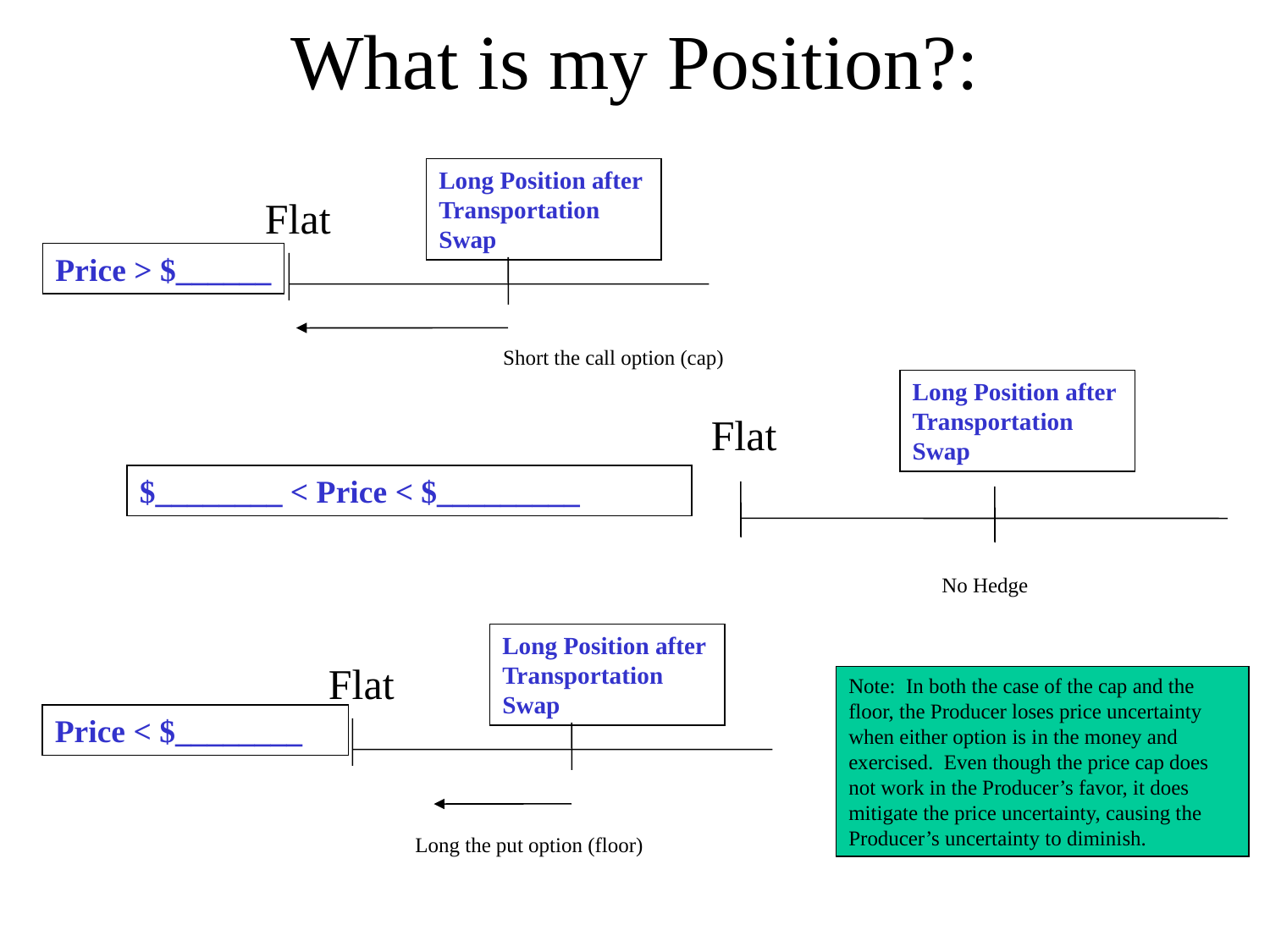

# What is my Position?:
Long Position after
Transportation
Swap
Flat
Price > $______

Short the call option (cap)
Long Position after
Transportation
Swap
Flat
$________ < Price < $_________

No Hedge
Long Position after
Transportation
Swap
Flat
Note:  In both the case of the cap and the floor, the Producer loses price uncertainty when either option is in the money and exercised.  Even though the price cap does not work in the Producer’s favor, it does mitigate the price uncertainty, causing the Producer’s uncertainty to diminish.
Price < $________

Long the put option (floor)